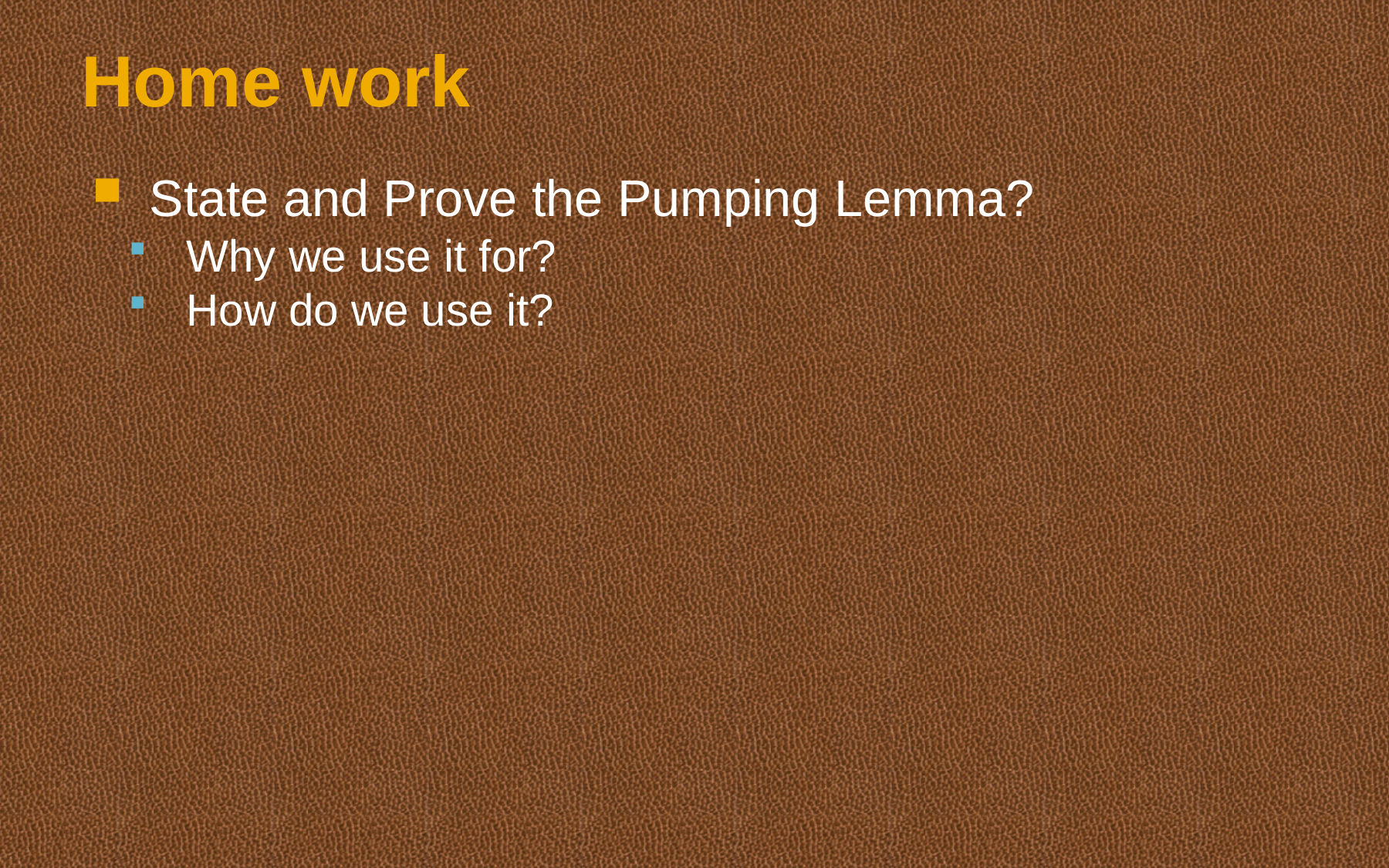

# Home work
State and Prove the Pumping Lemma?
Why we use it for?
How do we use it?
67